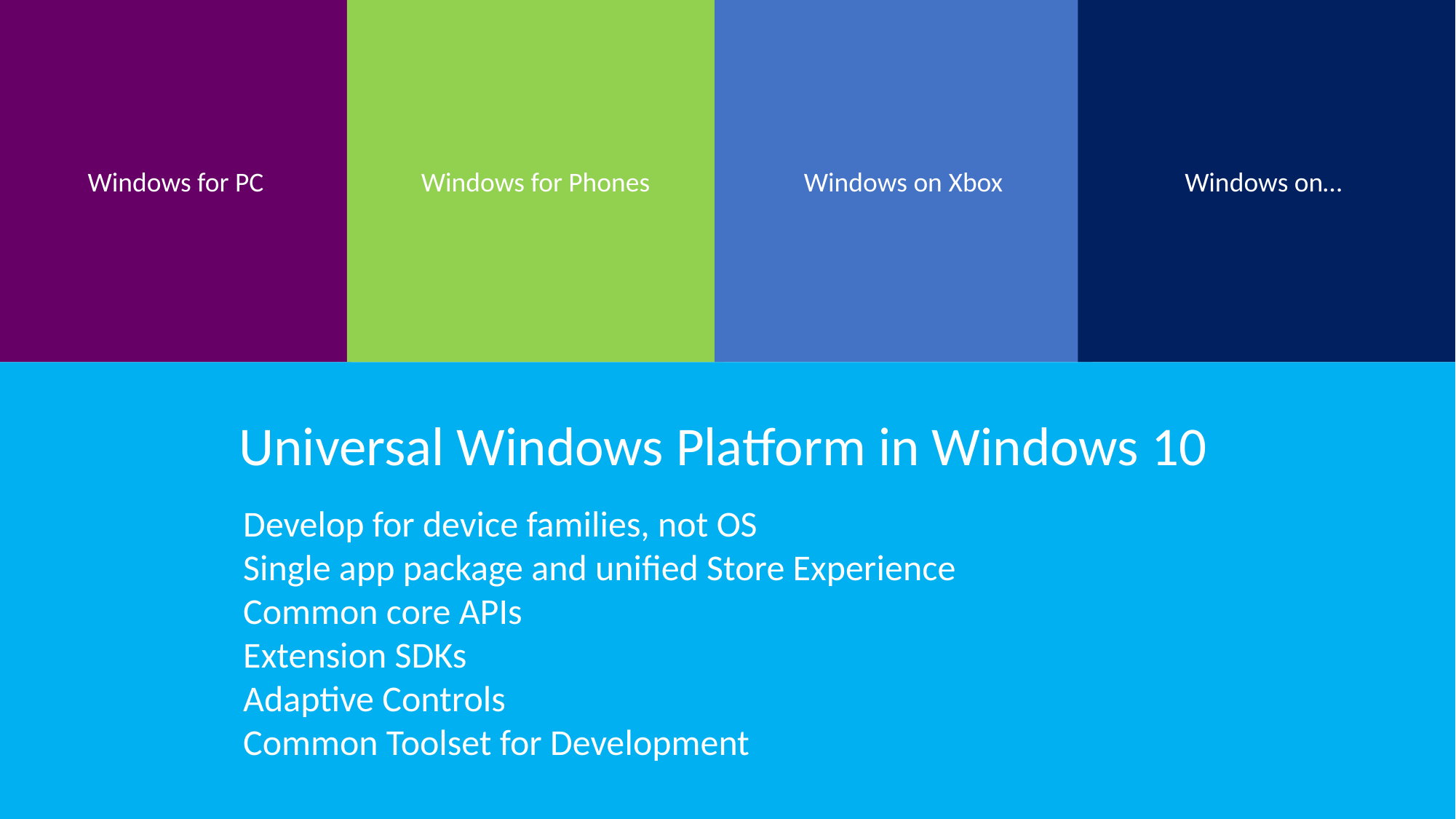

Windows for PC
Windows for Phones
Windows on Xbox
Windows on…
# Universal Windows Platform

Universal Windows Platform in Windows 10
Develop for device families, not OS
Single app package and unified Store Experience
Common core APIs
Extension SDKs
Adaptive Controls
Common Toolset for Development